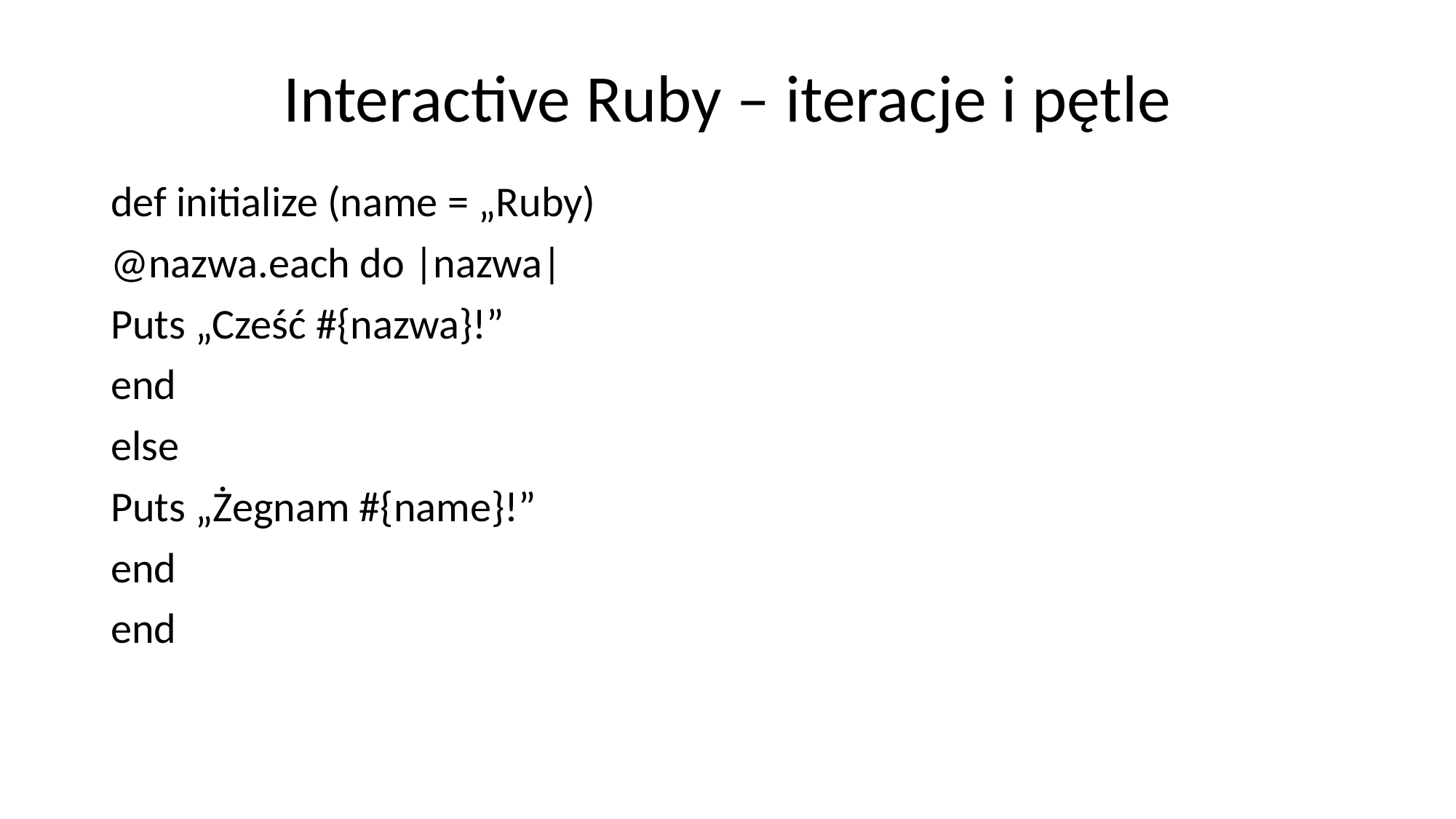

# Interactive Ruby – iteracje i pętle
def initialize (name = „Ruby)
@nazwa.each do |nazwa|
Puts „Cześć #{nazwa}!”
end
else
Puts „Żegnam #{name}!”
end
end